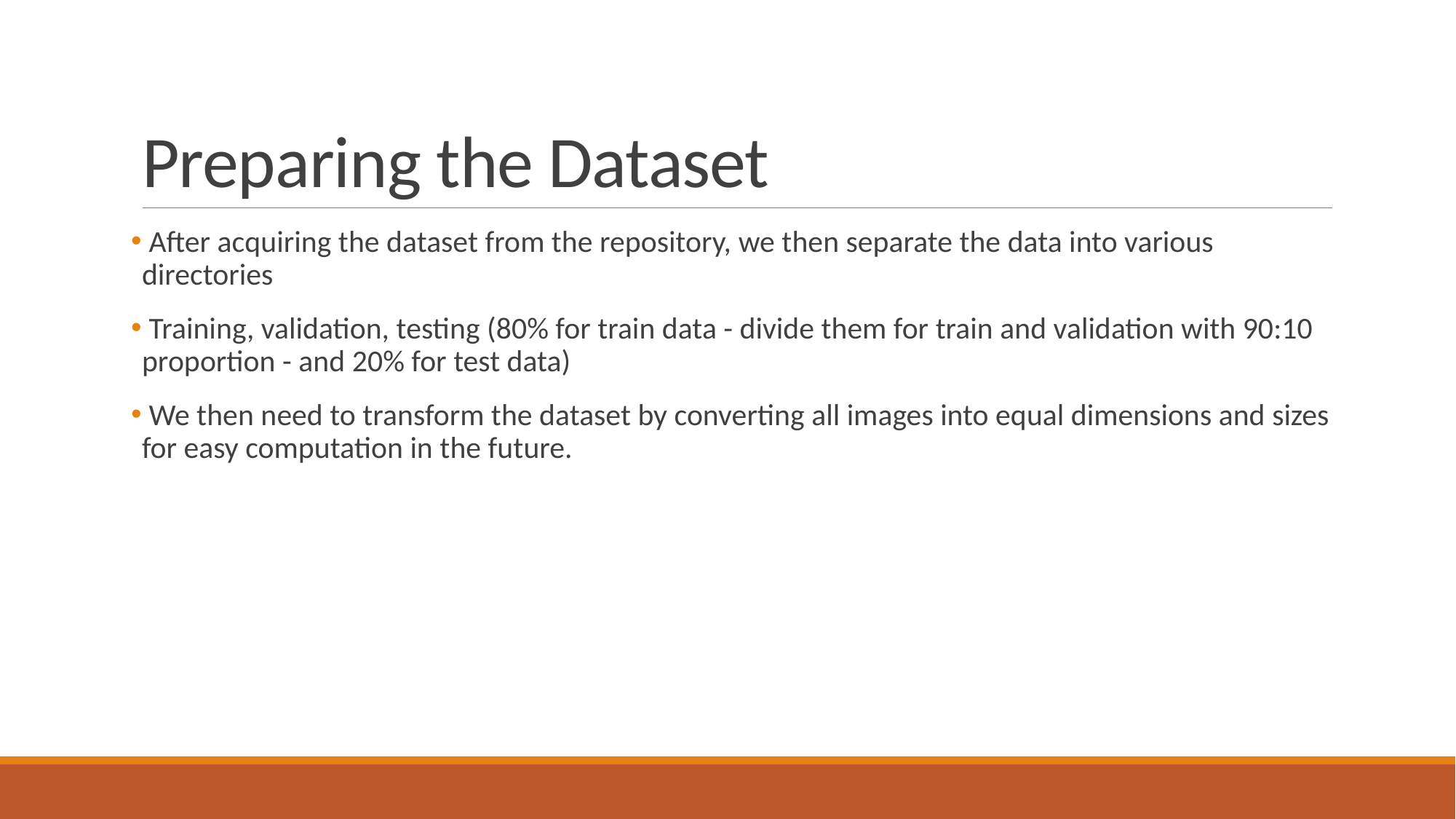

# Preparing the Dataset
 After acquiring the dataset from the repository, we then separate the data into various directories
 Training, validation, testing (80% for train data - divide them for train and validation with 90:10 proportion - and 20% for test data)
 We then need to transform the dataset by converting all images into equal dimensions and sizes for easy computation in the future.